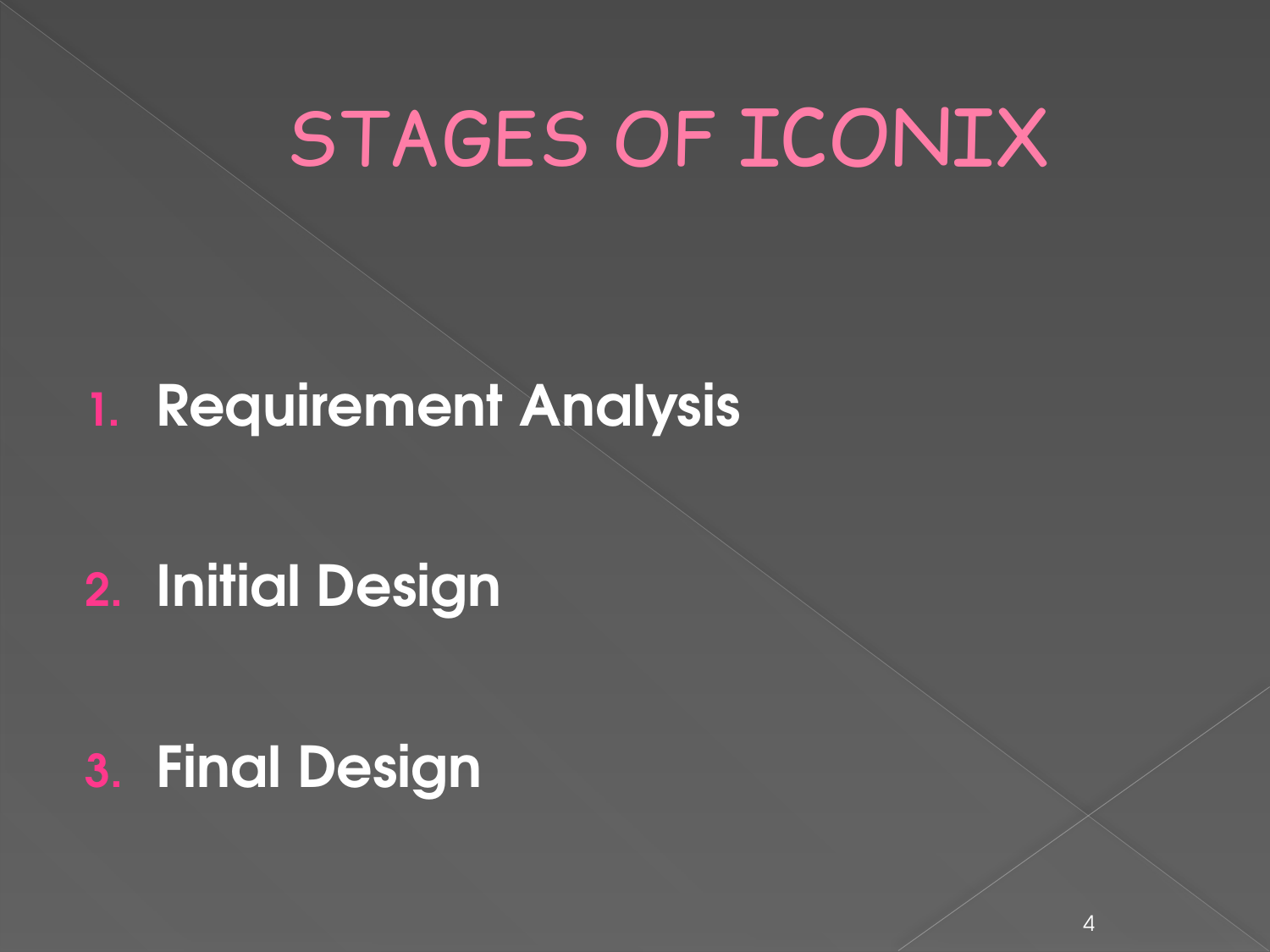

# STAGES OF ICONIX
Requirement Analysis
Initial Design
Final Design
4